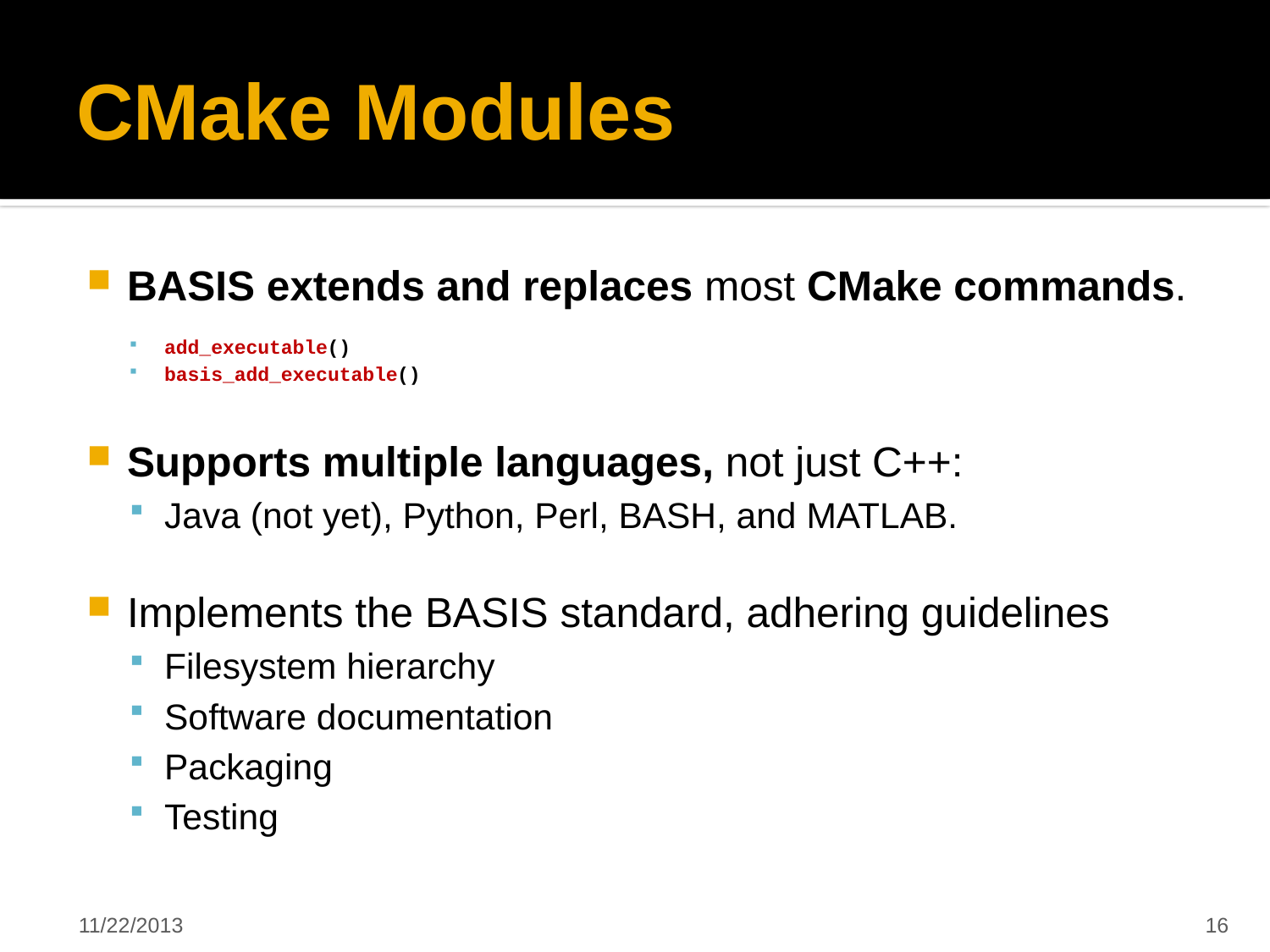

# CMake Modules
BASIS extends and replaces most CMake commands.

add_executable()
basis_add_executable()

Supports multiple languages, not just C++:
Java (not yet), Python, Perl, BASH, and MATLAB.

Implements the BASIS standard, adhering guidelines
Filesystem hierarchy
Software documentation
Packaging
Testing
11/22/2013
16